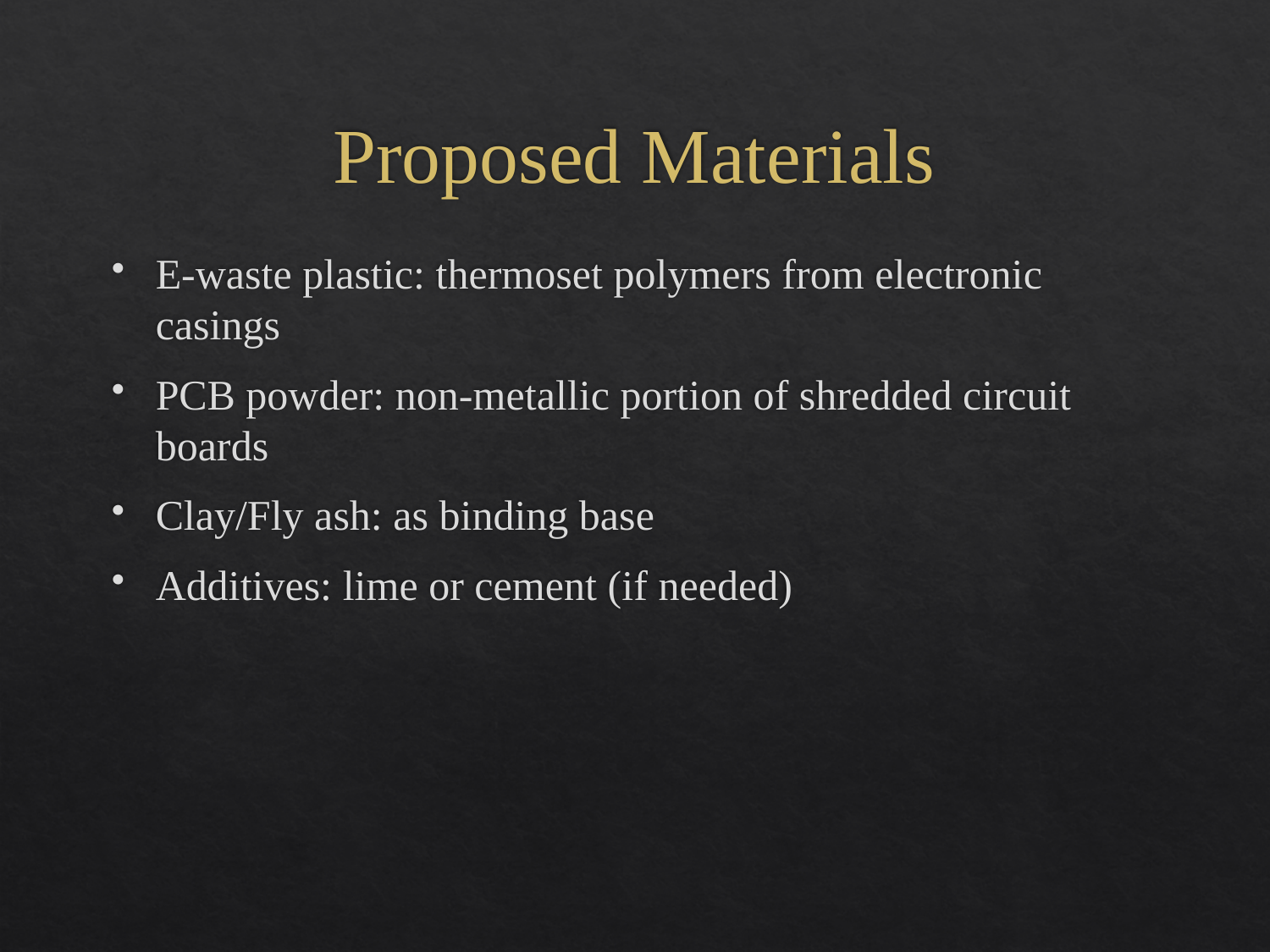

# Proposed Materials
E-waste plastic: thermoset polymers from electronic casings
PCB powder: non-metallic portion of shredded circuit boards
Clay/Fly ash: as binding base
Additives: lime or cement (if needed)